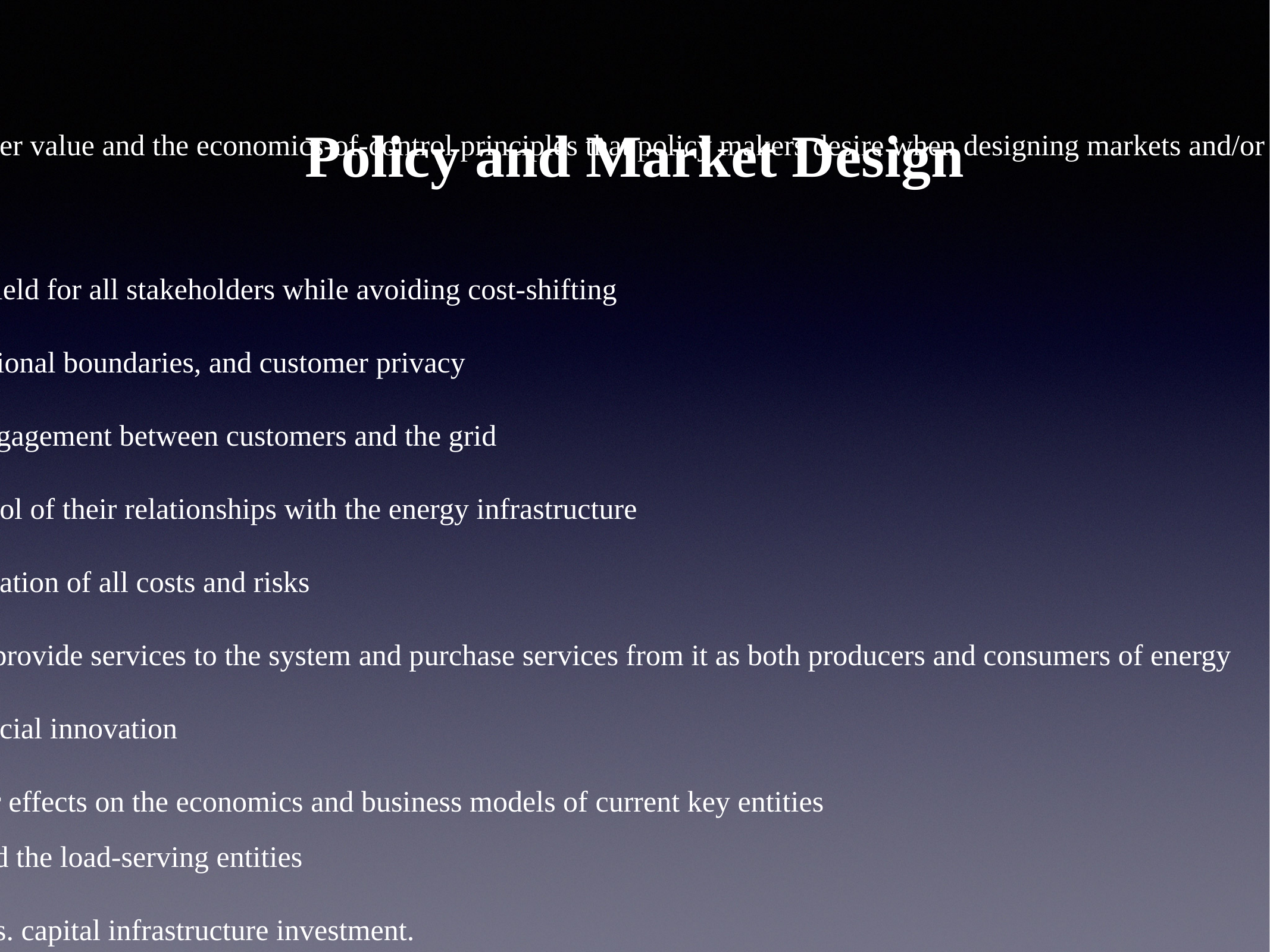

# Policy and Market Design
	.	Objectives that support customer value and the economics-of-control principles that policy makers desire when designing markets and/or policies likely include the following:

	•	creating a more level playing field for all stakeholders while avoiding cost-shifting
	•	respecting ownership, jurisdictional boundaries, and customer privacy
	•	expanding opportunities for engagement between customers and the grid
	•	allowing customers more control of their relationships with the energy infrastructure
	•	understanding and proper allocation of all costs and risks
	•	increasing customer choice to provide services to the system and purchase services from it as both producers and consumers of energy
	•	spurring technical and commercial innovation
	•	recognizing and accounting for effects on the economics and business models of current key entities
such as nonparticipating customers and the load-serving entities
	•	optimizing system reliability vs. capital infrastructure investment.